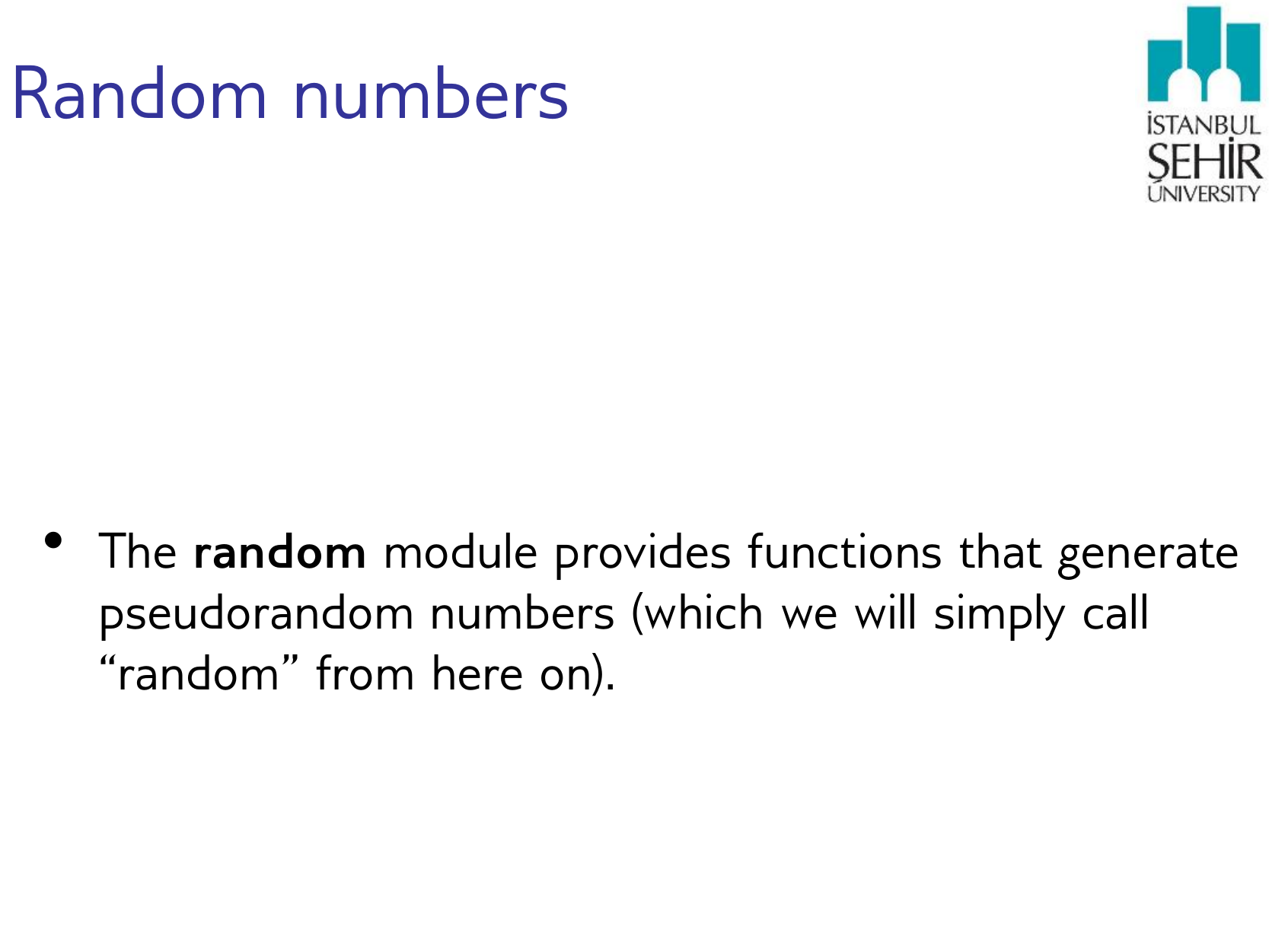

# Random numbers
The random module provides functions that generate pseudorandom numbers (which we will simply call “random” from here on).